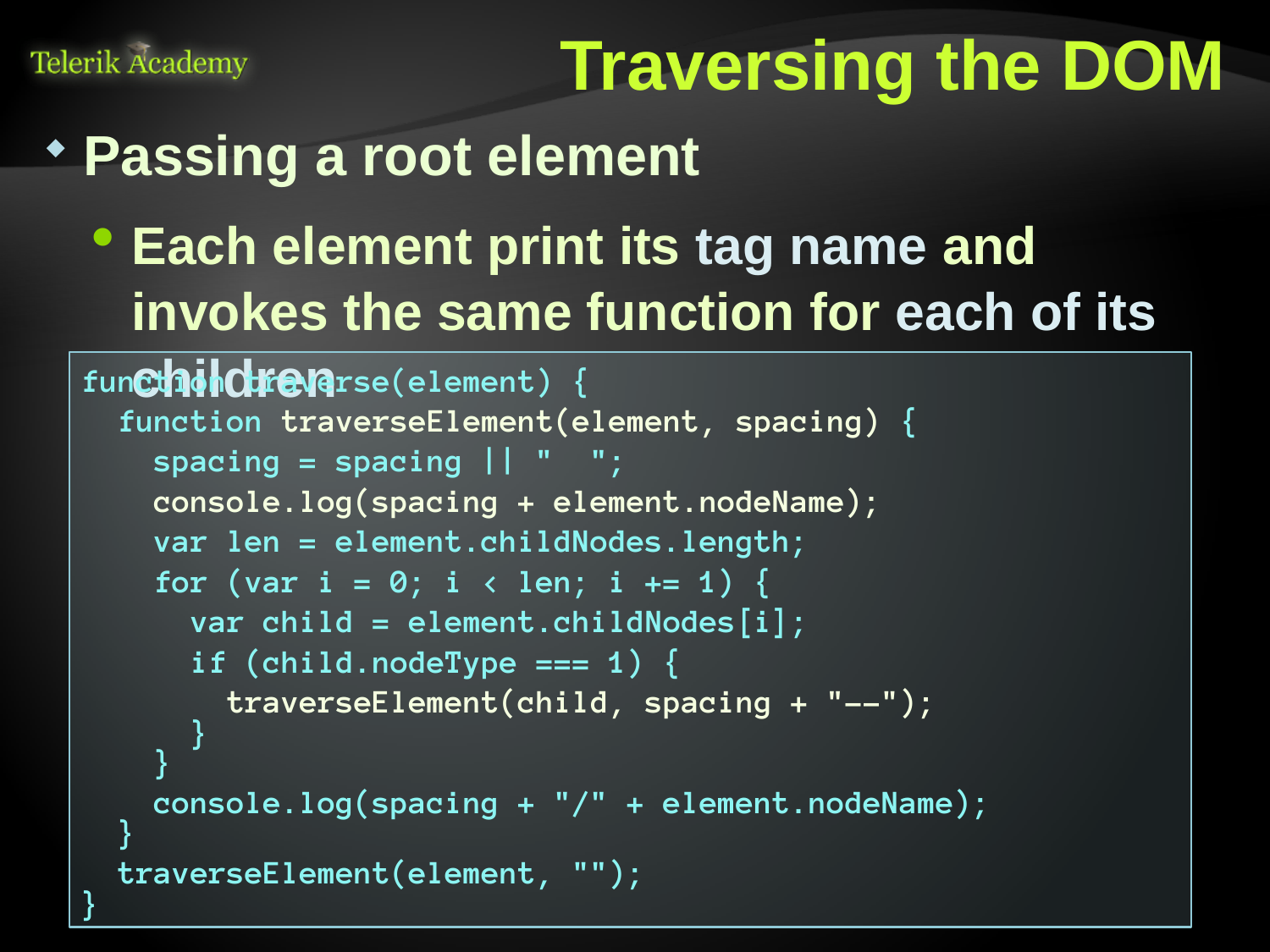

# Traversing the DOM
Passing a root element
Each element print its tag name and invokes the same function for each of its children
function traverse(element) {
  function traverseElement(element, spacing) {
    spacing = spacing || "  ";
    console.log(spacing + element.nodeName);
    var len = element.childNodes.length;
    for (var i = 0; i < len; i += 1) {
      var child = element.childNodes[i];
      if (child.nodeType === 1) {
        traverseElement(child, spacing + "--");
      }
    }
    console.log(spacing + "/" + element.nodeName);
  }
  traverseElement(element, "");
}